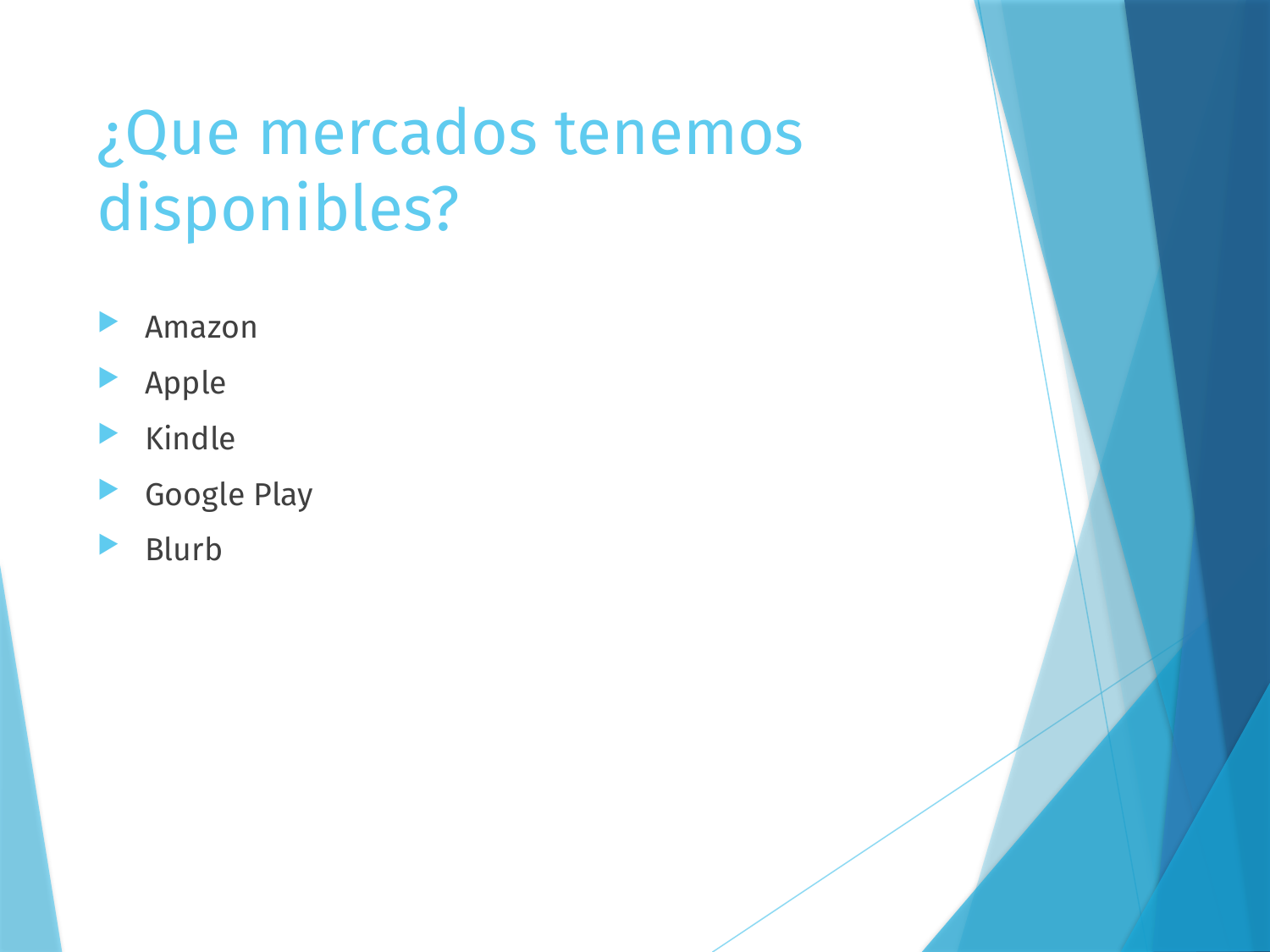

# ¿Que mercados tenemos disponibles?
Amazon
Apple
Kindle
Google Play
Blurb